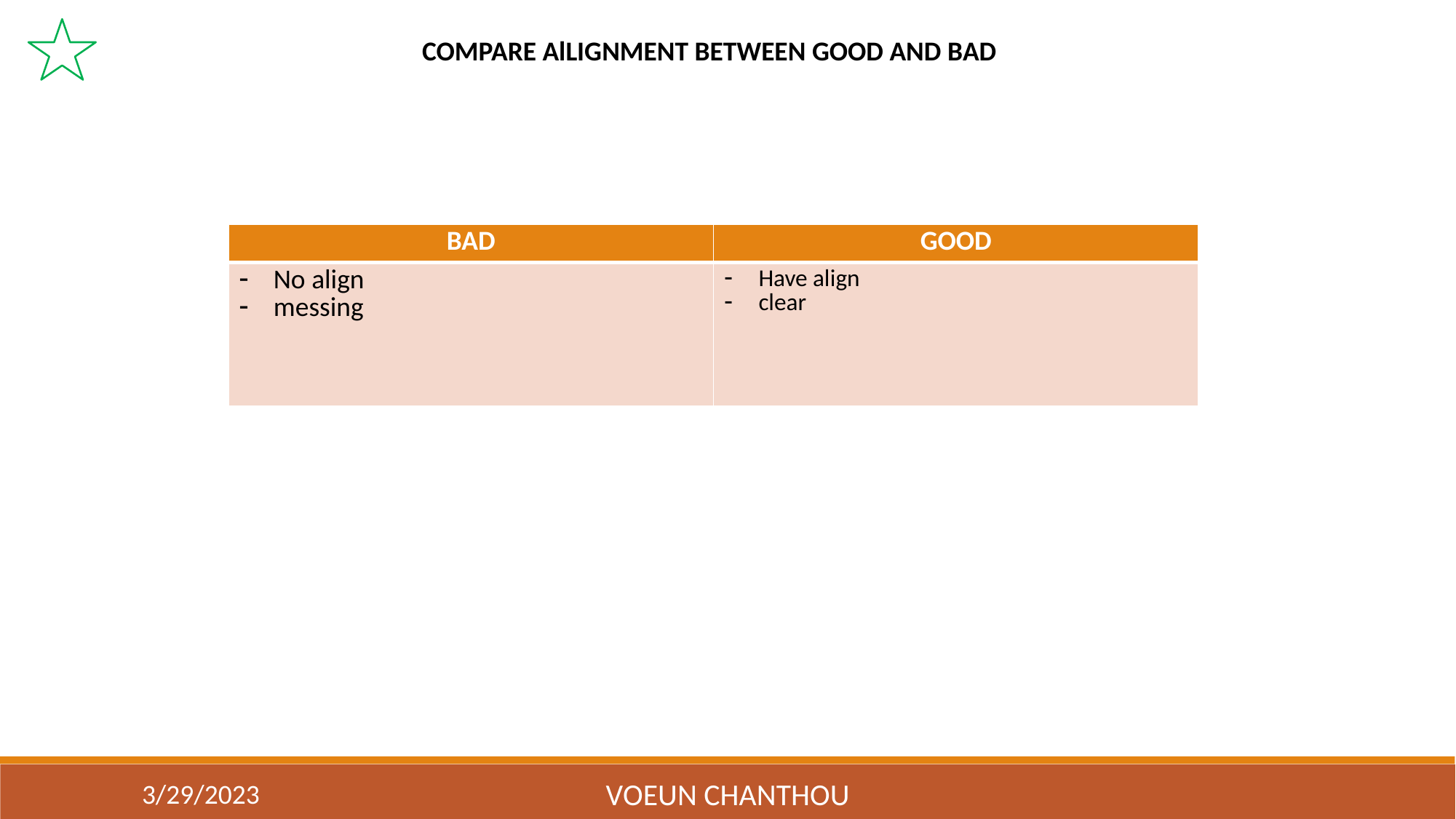

COMPARE AlLIGNMENT BETWEEN GOOD AND BAD
| BAD | GOOD |
| --- | --- |
| No align messing | Have align clear |
3/29/2023
VOEUN CHANTHOU